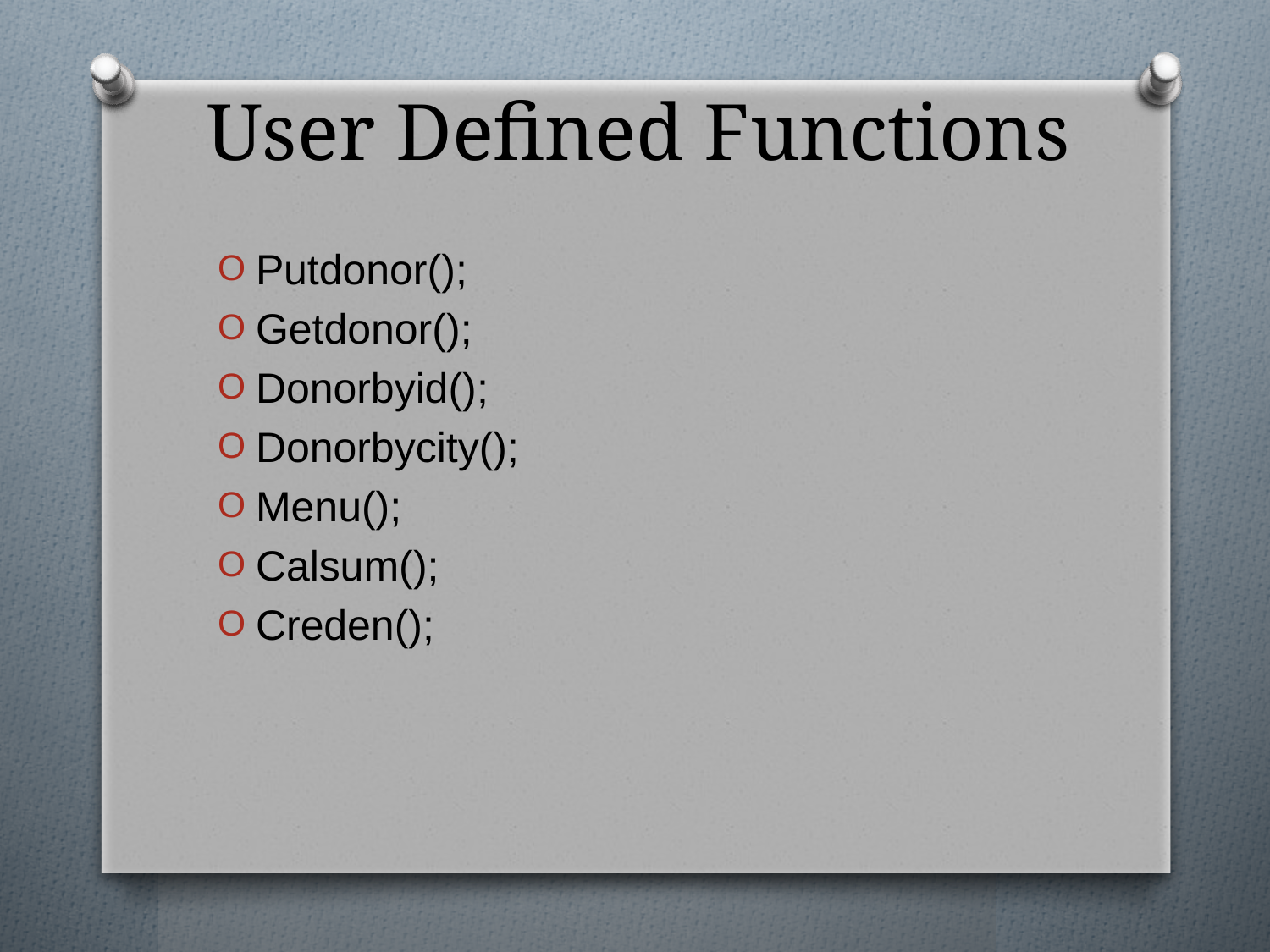

# User Defined Functions
Putdonor();
Getdonor();
Donorbyid();
Donorbycity();
Menu();
Calsum();
Creden();